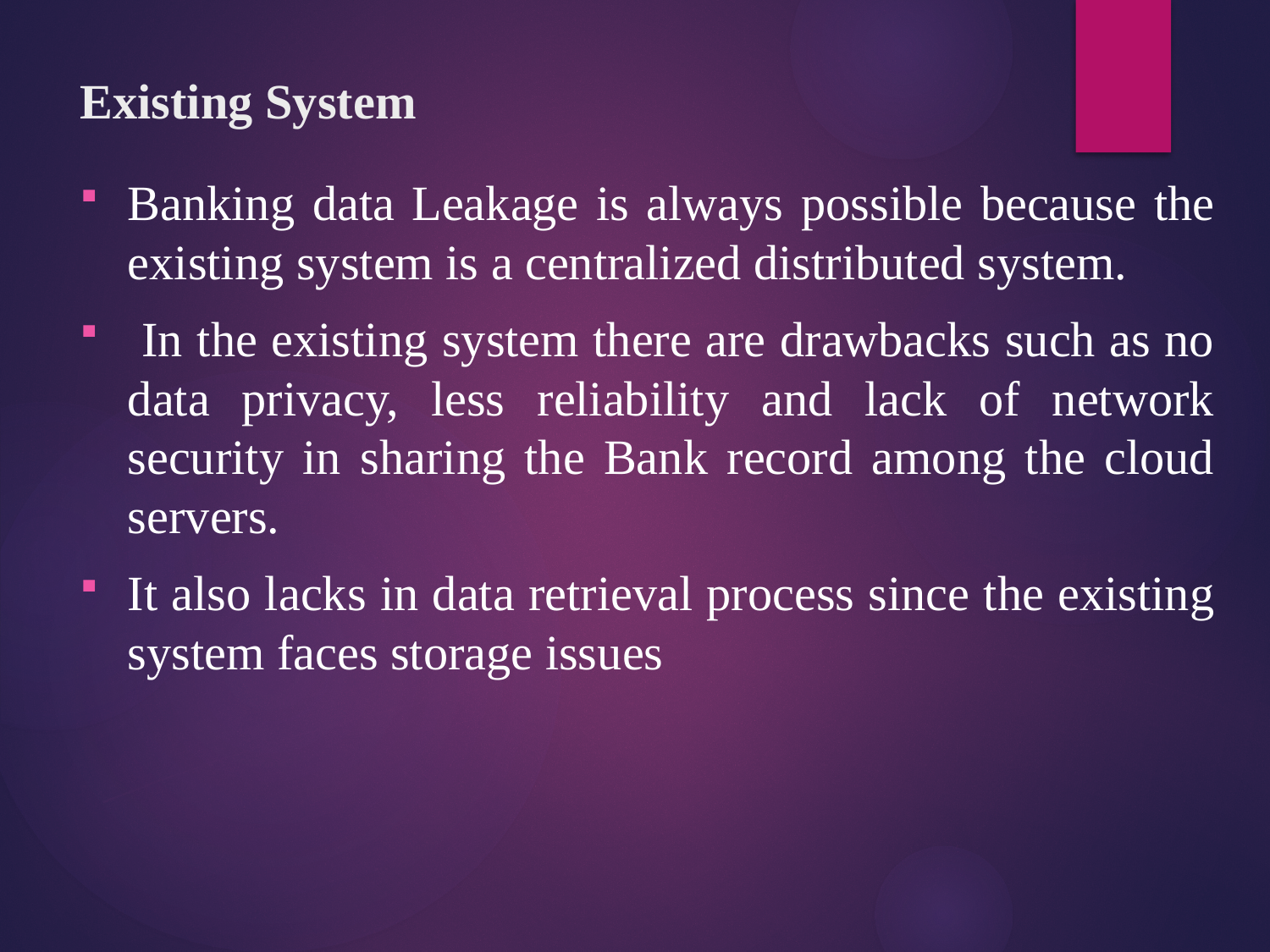

# Existing System
Banking data Leakage is always possible because the existing system is a centralized distributed system.
 In the existing system there are drawbacks such as no data privacy, less reliability and lack of network security in sharing the Bank record among the cloud servers.
It also lacks in data retrieval process since the existing system faces storage issues